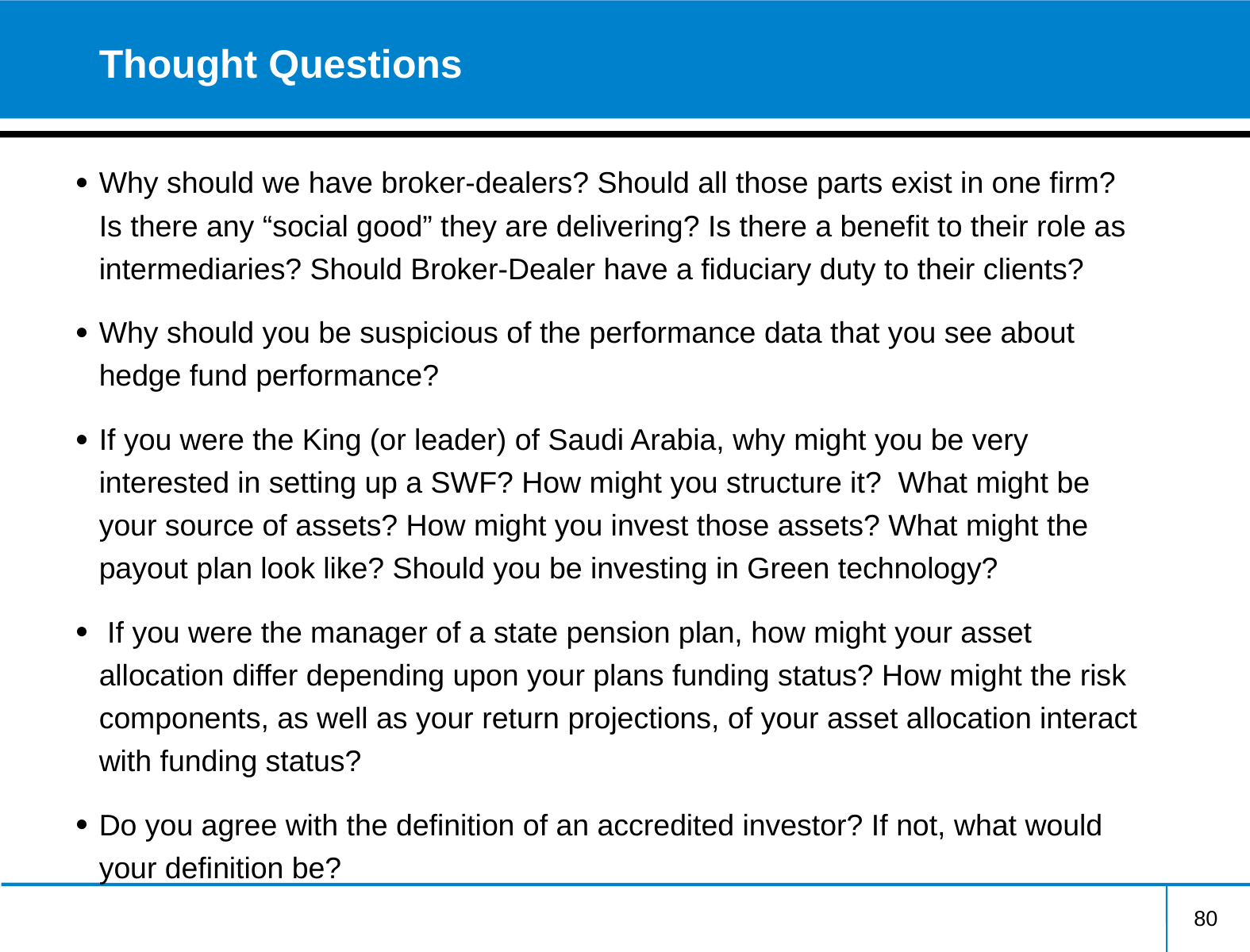

# Thought Questions
Why should we have broker-dealers? Should all those parts exist in one firm? Is there any “social good” they are delivering? Is there a benefit to their role as intermediaries? Should Broker-Dealer have a fiduciary duty to their clients?
Why should you be suspicious of the performance data that you see about hedge fund performance?
If you were the King (or leader) of Saudi Arabia, why might you be very interested in setting up a SWF? How might you structure it?  What might be your source of assets? How might you invest those assets? What might the payout plan look like? Should you be investing in Green technology?
 If you were the manager of a state pension plan, how might your asset allocation differ depending upon your plans funding status? How might the risk components, as well as your return projections, of your asset allocation interact with funding status?
Do you agree with the definition of an accredited investor? If not, what would your definition be?
80